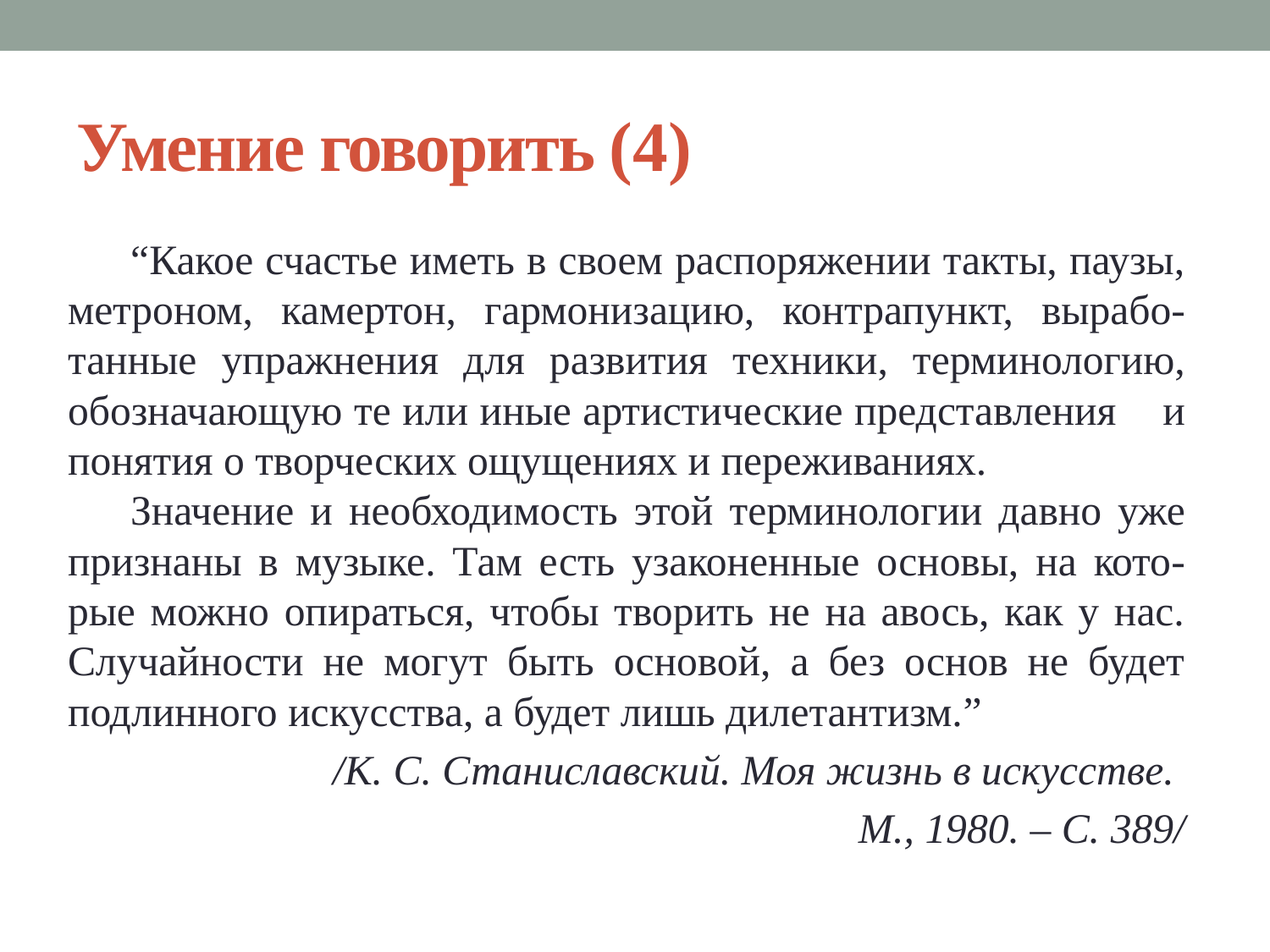

# Умение говорить (4)
“Какое счастье иметь в своем распоряжении такты, паузы, метроном, камертон, гармонизацию, контрапункт, вырабо-танные упражнения для развития техники, терминологию, обозначающую те или иные артистические представления    и понятия о творческих ощущениях и переживаниях.
Значение и необходимость этой терминологии давно уже признаны в музыке. Там есть узаконенные основы, на кото-рые можно опираться, чтобы творить не на авось, как у нас. Случайности не могут быть основой, а без основ не будет подлинного искусства, а будет лишь дилетантизм.”
/К. С. Станиславский. Моя жизнь в искусстве.
М., 1980. – С. 389/